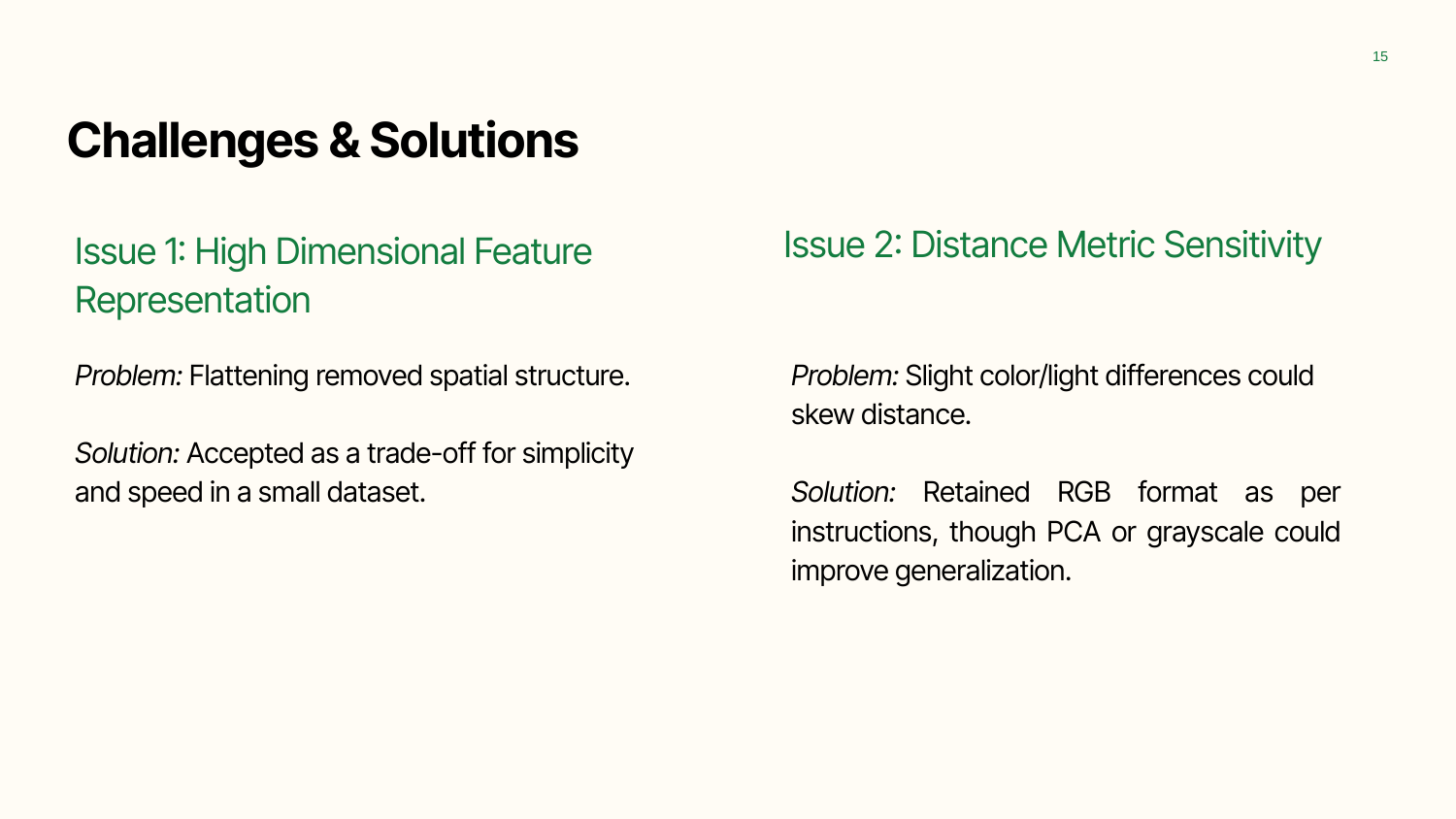

15
# Challenges & Solutions
Issue 2: Distance Metric Sensitivity
Issue 1: High Dimensional Feature Representation

Problem: Flattening removed spatial structure.
Solution: Accepted as a trade-off for simplicity and speed in a small dataset.

Problem: Slight color/light differences could skew distance.

Solution: Retained RGB format as per instructions, though PCA or grayscale could improve generalization.